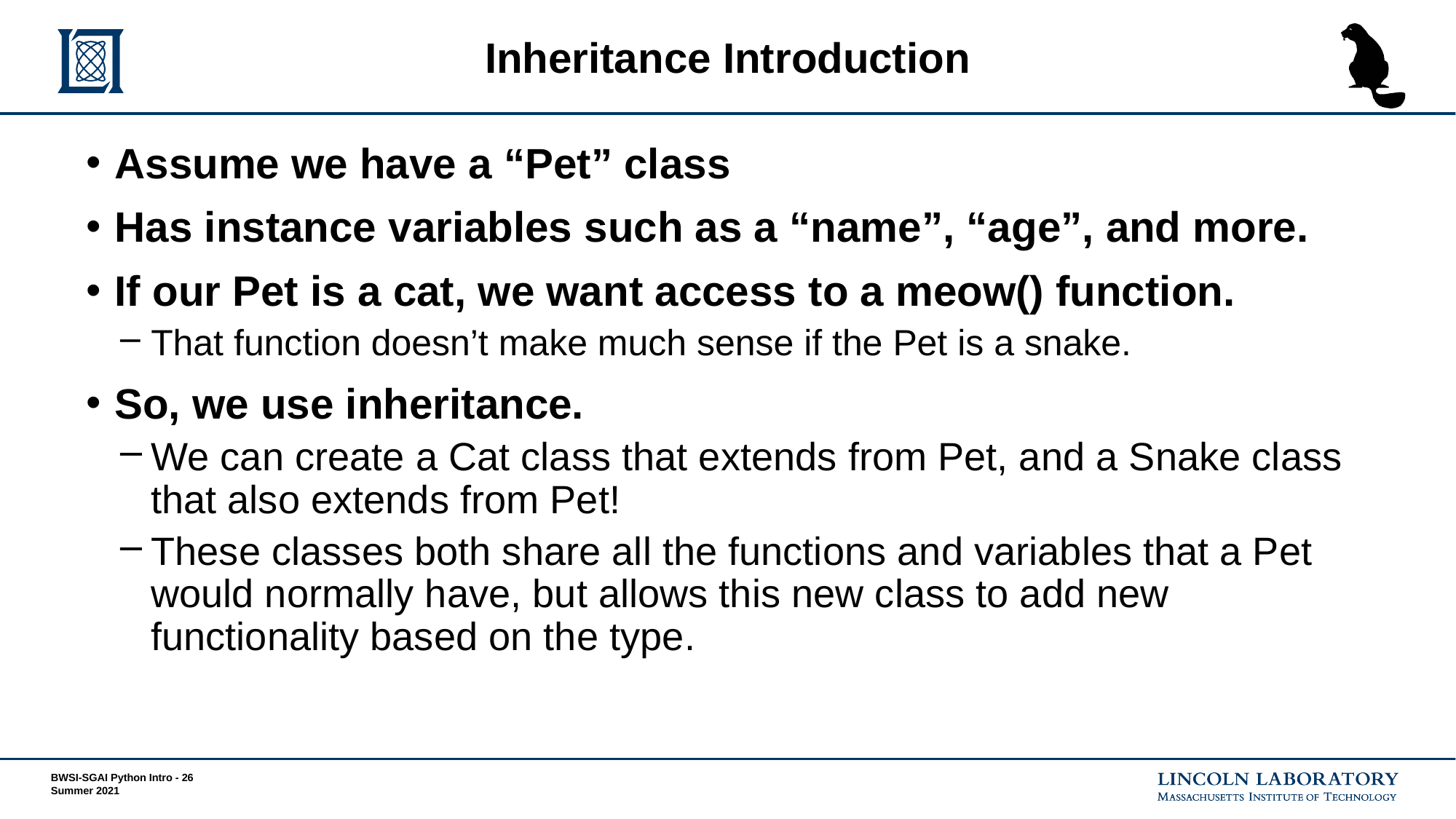

# Inheritance Introduction
Assume we have a “Pet” class
Has instance variables such as a “name”, “age”, and more.
If our Pet is a cat, we want access to a meow() function.
That function doesn’t make much sense if the Pet is a snake.
So, we use inheritance.
We can create a Cat class that extends from Pet, and a Snake class that also extends from Pet!
These classes both share all the functions and variables that a Pet would normally have, but allows this new class to add new functionality based on the type.